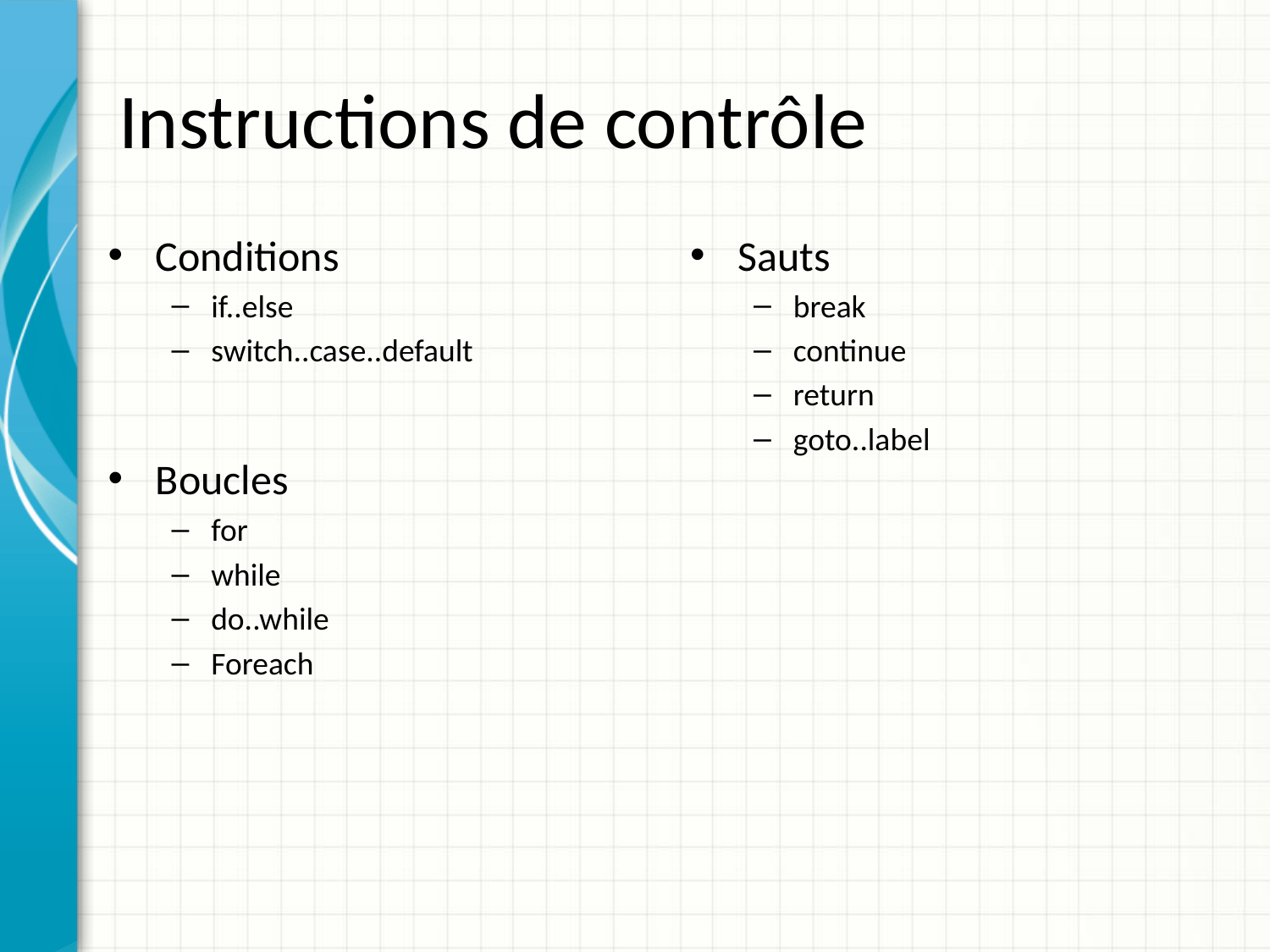

# Instructions de contrôle
Conditions
if..else
switch..case..default

Boucles
for
while
do..while
Foreach
Sauts
break
continue
return
goto..label